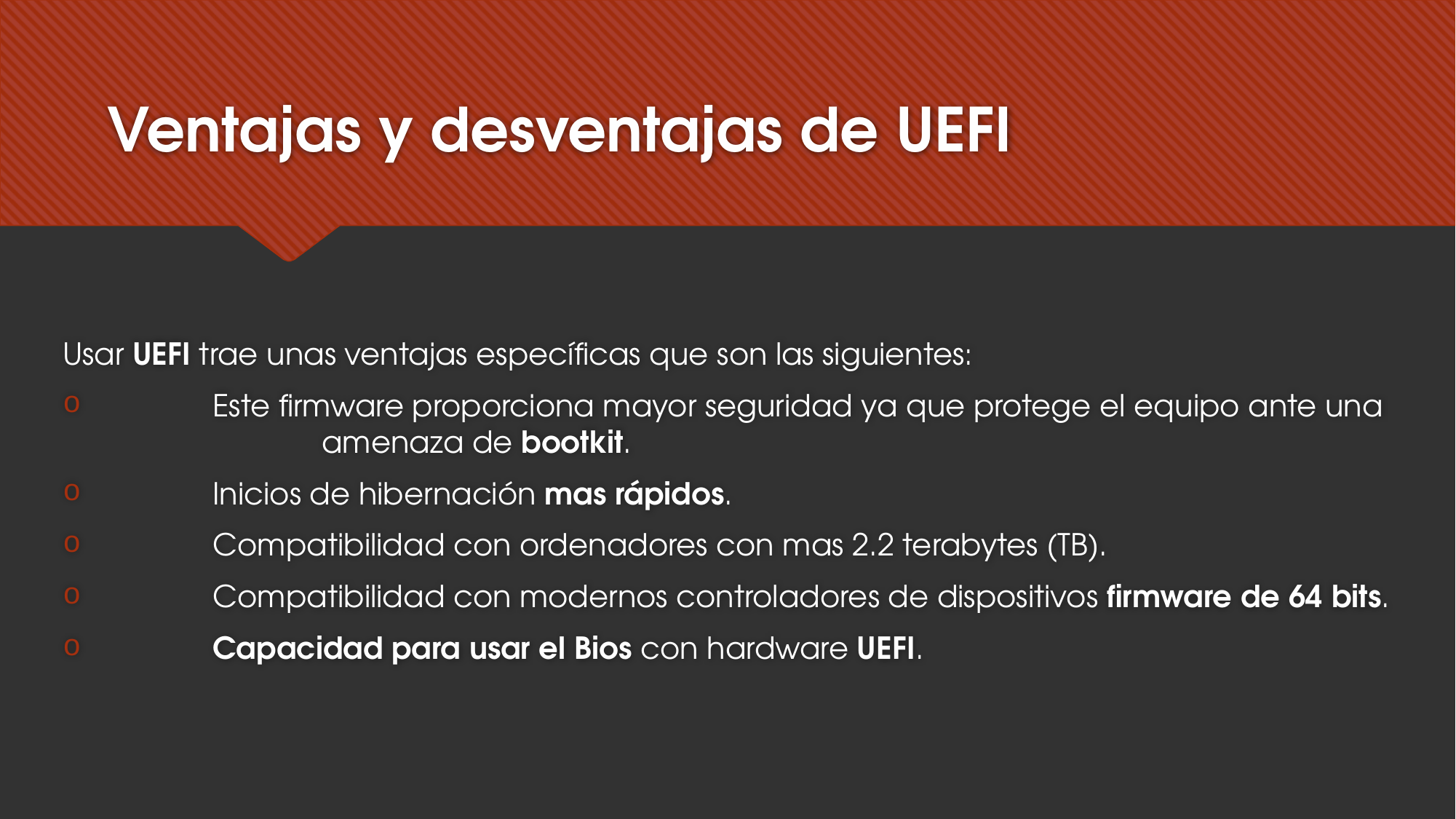

# Ventajas y desventajas de UEFI
Usar UEFI trae unas ventajas específicas que son las siguientes:
	Este firmware proporciona mayor seguridad ya que protege el equipo ante una 		amenaza de bootkit.
	Inicios de hibernación mas rápidos.
	Compatibilidad con ordenadores con mas 2.2 terabytes (TB).
	Compatibilidad con modernos controladores de dispositivos firmware de 64 bits.
	Capacidad para usar el Bios con hardware UEFI.